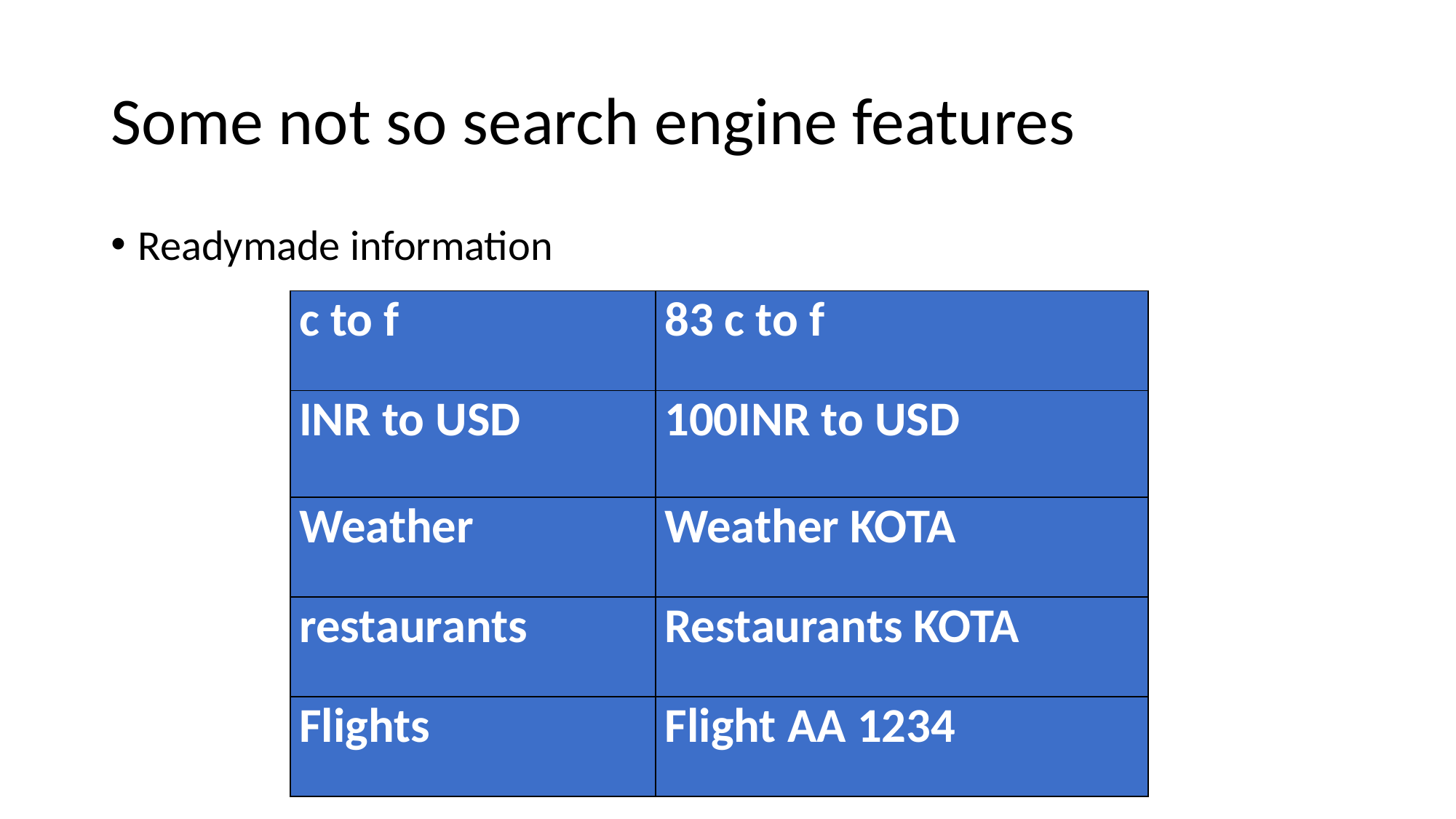

# Some not so search engine features
Readymade information

| c to f | 83 c to f |
| --- | --- |
| INR to USD | 100INR to USD |
| Weather | Weather KOTA |
| restaurants | Restaurants KOTA |
| Flights | Flight AA 1234 |